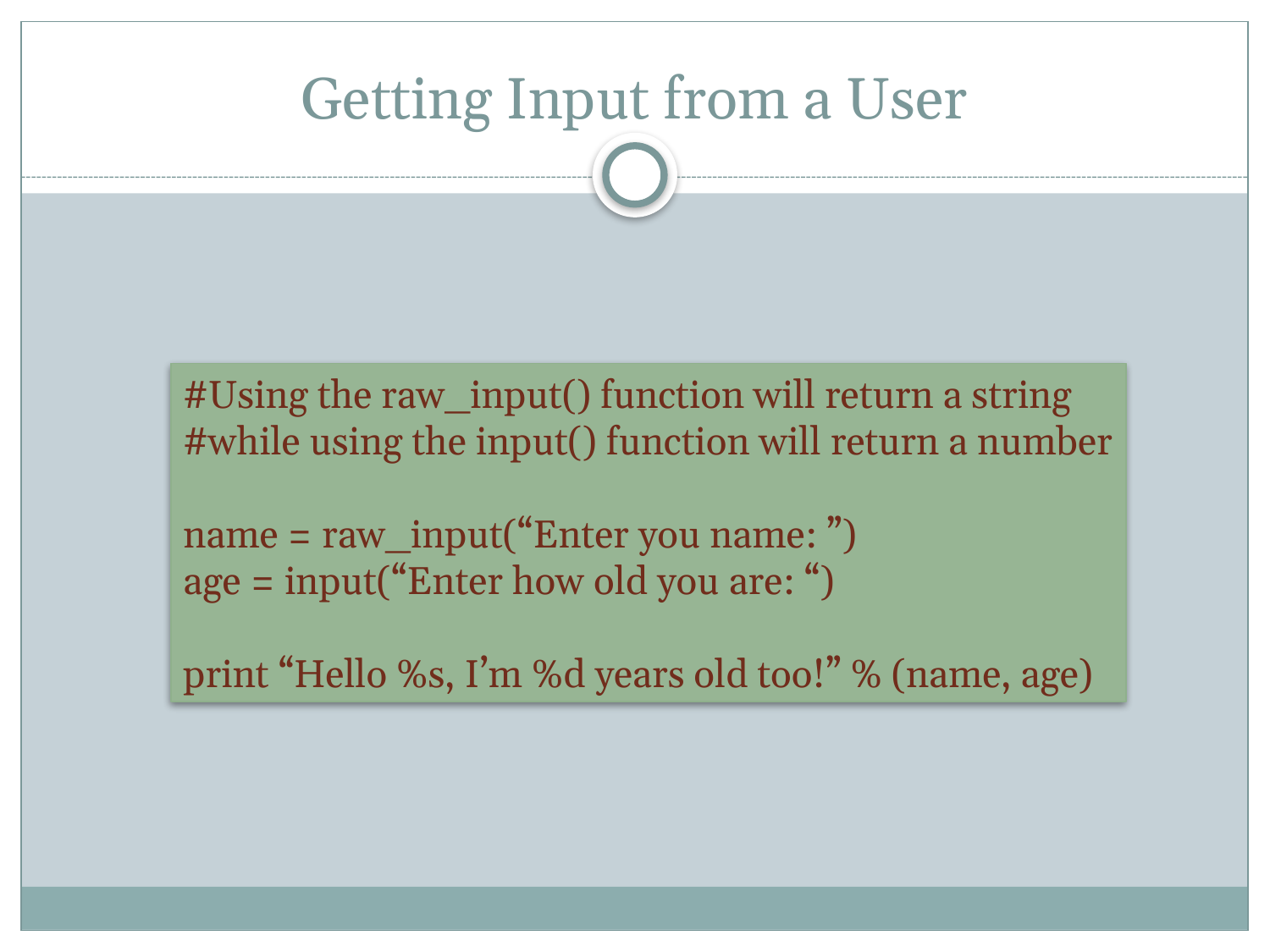

# Getting Input from a User

#Using the raw_input() function will return a string
#while using the input() function will return a number

name = raw_input(“Enter you name: ”)
age = input(“Enter how old you are: “)

print “Hello %s, I’m %d years old too!” % (name, age)